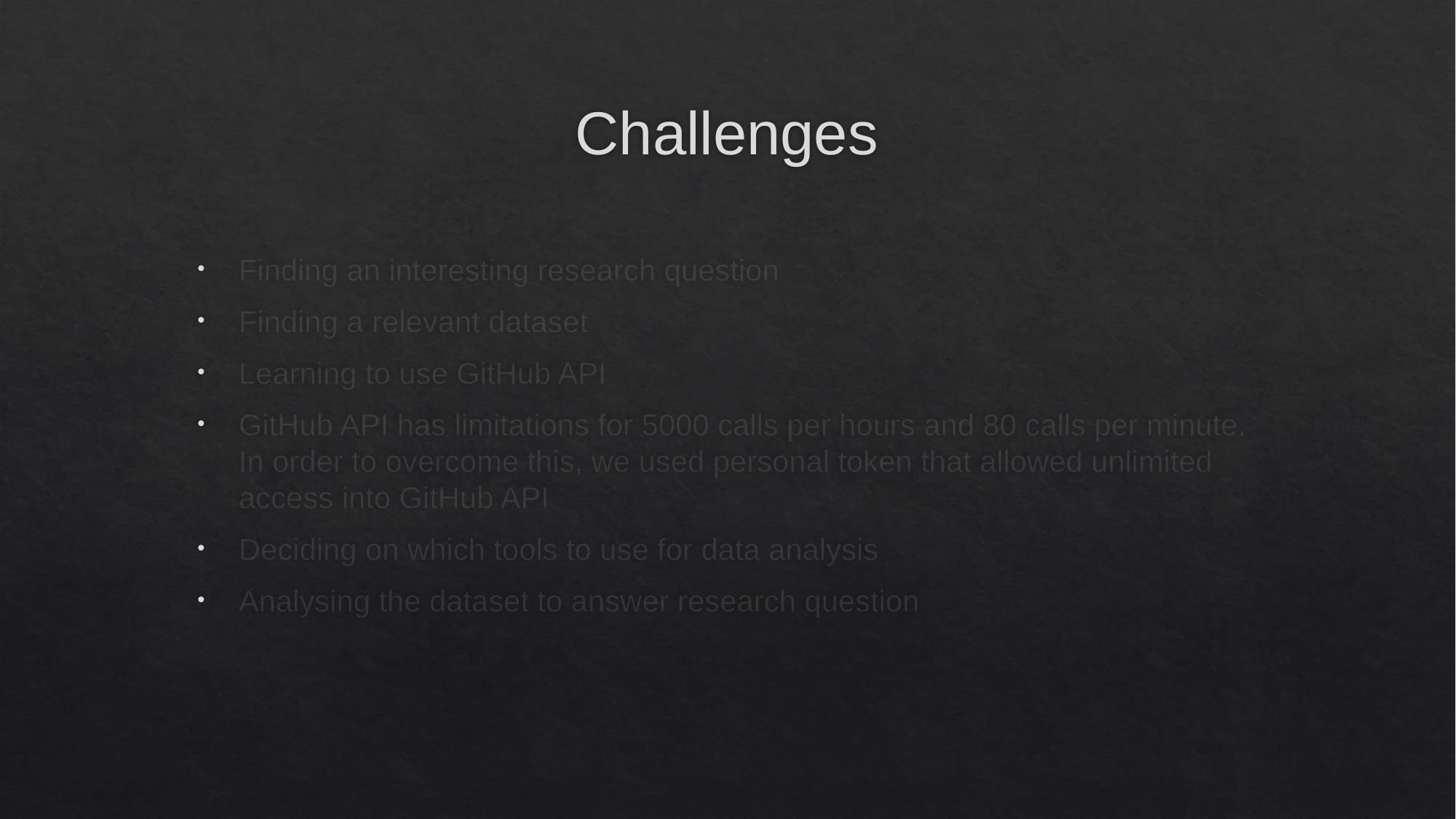

# Challenges

Finding an interesting research question
Finding a relevant dataset
Learning to use GitHub API
GitHub API has limitations for 5000 calls per hours and 80 calls per minute. In order to overcome this, we used personal token that allowed unlimited access into GitHub API
Deciding on which tools to use for data analysis
Analysing the dataset to answer research question